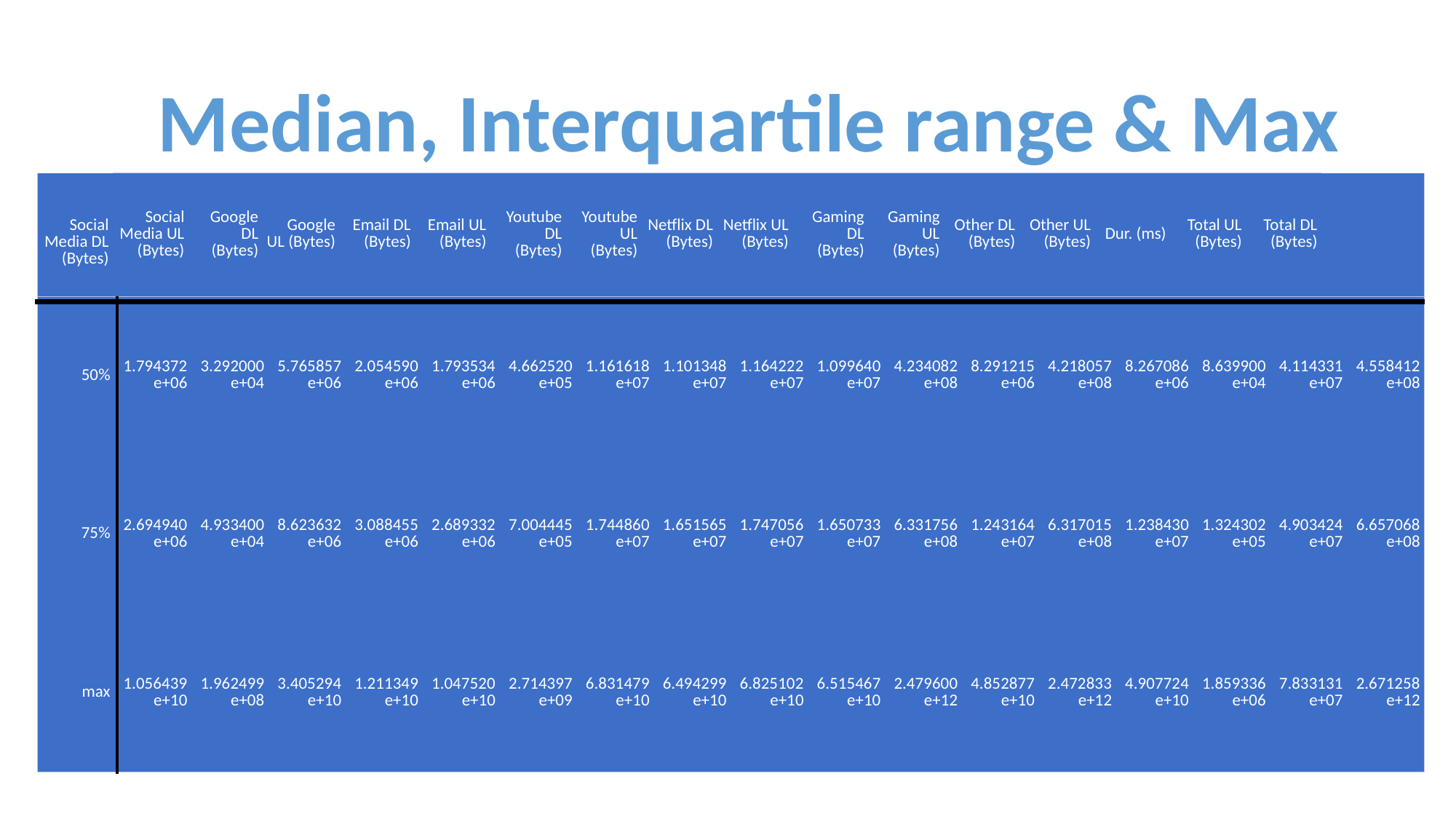

Median, Interquartile range & Max
| Social Media DL (Bytes) | Social Media UL (Bytes) | Google DL (Bytes) | Google UL (Bytes) | Email DL (Bytes) | Email UL (Bytes) | Youtube DL (Bytes) | Youtube UL (Bytes) | Netflix DL (Bytes) | Netflix UL (Bytes) | Gaming DL (Bytes) | Gaming UL (Bytes) | Other DL (Bytes) | Other UL (Bytes) | Dur. (ms) | Total UL (Bytes) | Total DL (Bytes) |  |
| --- | --- | --- | --- | --- | --- | --- | --- | --- | --- | --- | --- | --- | --- | --- | --- | --- | --- |
| 50% | 1.794372e+06 | 3.292000e+04 | 5.765857e+06 | 2.054590e+06 | 1.793534e+06 | 4.662520e+05 | 1.161618e+07 | 1.101348e+07 | 1.164222e+07 | 1.099640e+07 | 4.234082e+08 | 8.291215e+06 | 4.218057e+08 | 8.267086e+06 | 8.639900e+04 | 4.114331e+07 | 4.558412e+08 |
| --- | --- | --- | --- | --- | --- | --- | --- | --- | --- | --- | --- | --- | --- | --- | --- | --- | --- |
| 75% | 2.694940e+06 | 4.933400e+04 | 8.623632e+06 | 3.088455e+06 | 2.689332e+06 | 7.004445e+05 | 1.744860e+07 | 1.651565e+07 | 1.747056e+07 | 1.650733e+07 | 6.331756e+08 | 1.243164e+07 | 6.317015e+08 | 1.238430e+07 | 1.324302e+05 | 4.903424e+07 | 6.657068e+08 |
| max | 1.056439e+10 | 1.962499e+08 | 3.405294e+10 | 1.211349e+10 | 1.047520e+10 | 2.714397e+09 | 6.831479e+10 | 6.494299e+10 | 6.825102e+10 | 6.515467e+10 | 2.479600e+12 | 4.852877e+10 | 2.472833e+12 | 4.907724e+10 | 1.859336e+06 | 7.833131e+07 | 2.671258e+12 |